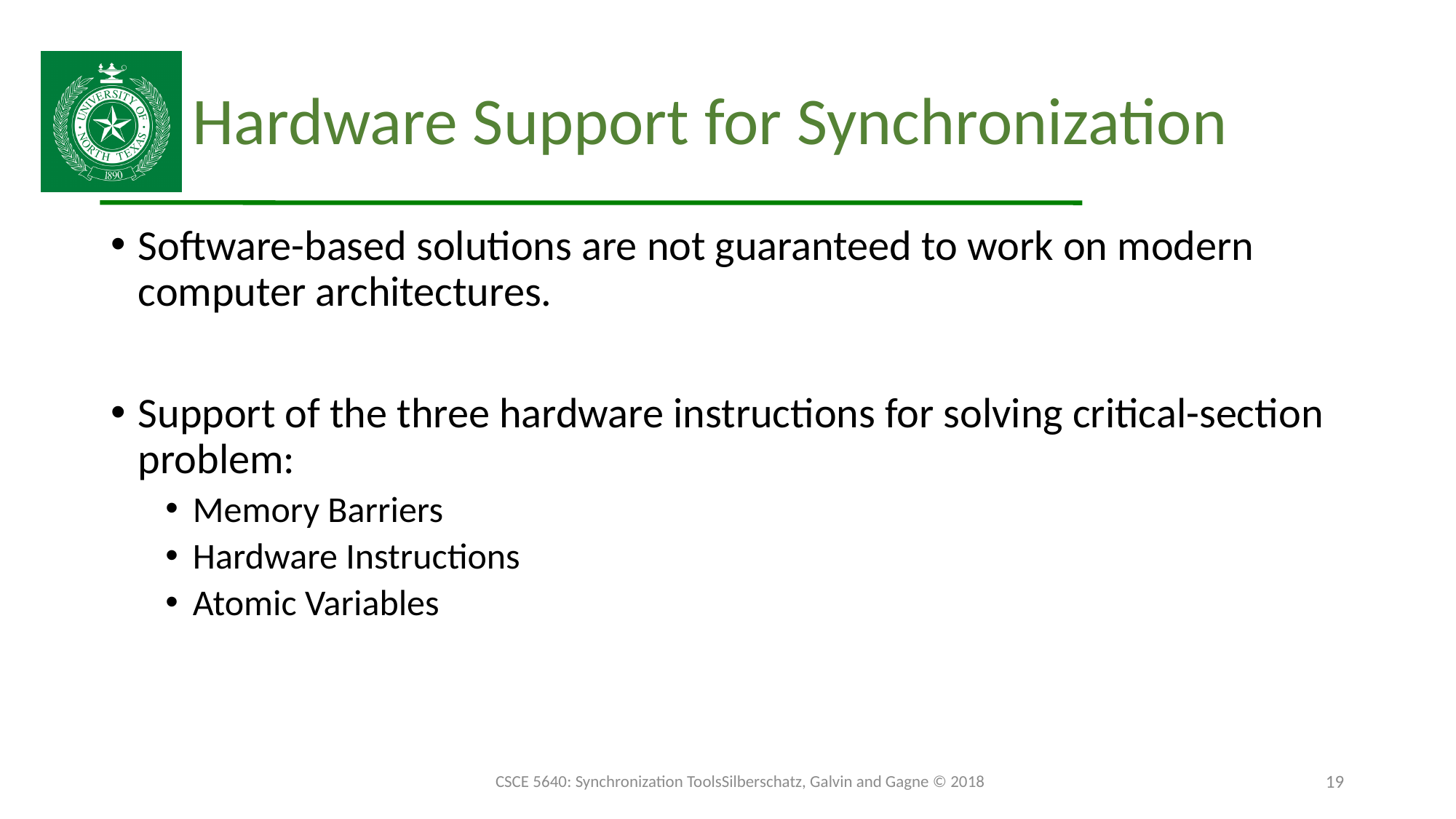

# Hardware Support for Synchronization
Software-based solutions are not guaranteed to work on modern computer architectures.

Support of the three hardware instructions for solving critical-section problem:
Memory Barriers
Hardware Instructions
Atomic Variables

CSCE 5640: Synchronization Tools	Silberschatz, Galvin and Gagne © 2018
19